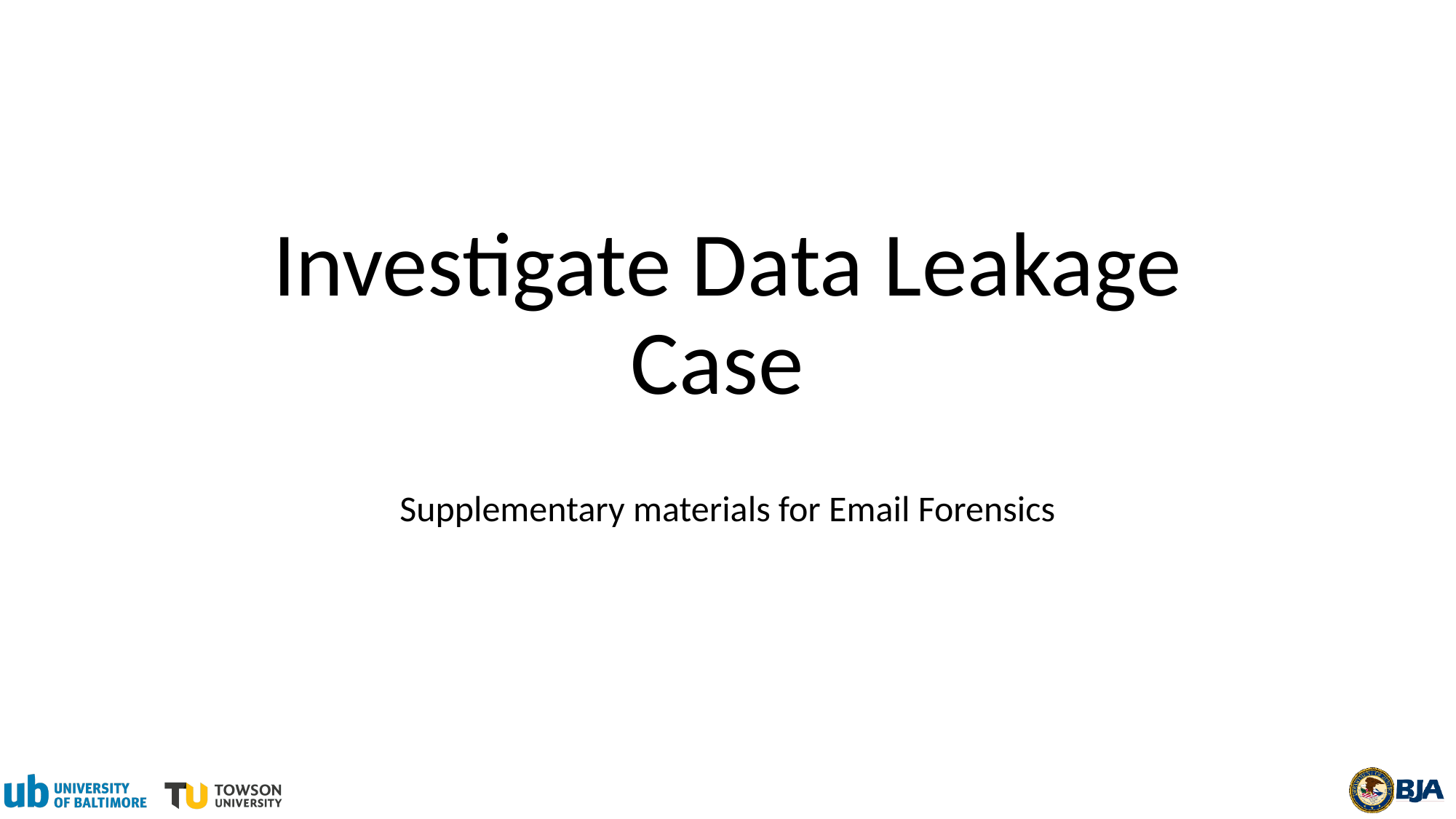

# Investigate Data Leakage Case

Supplementary materials for Email Forensics